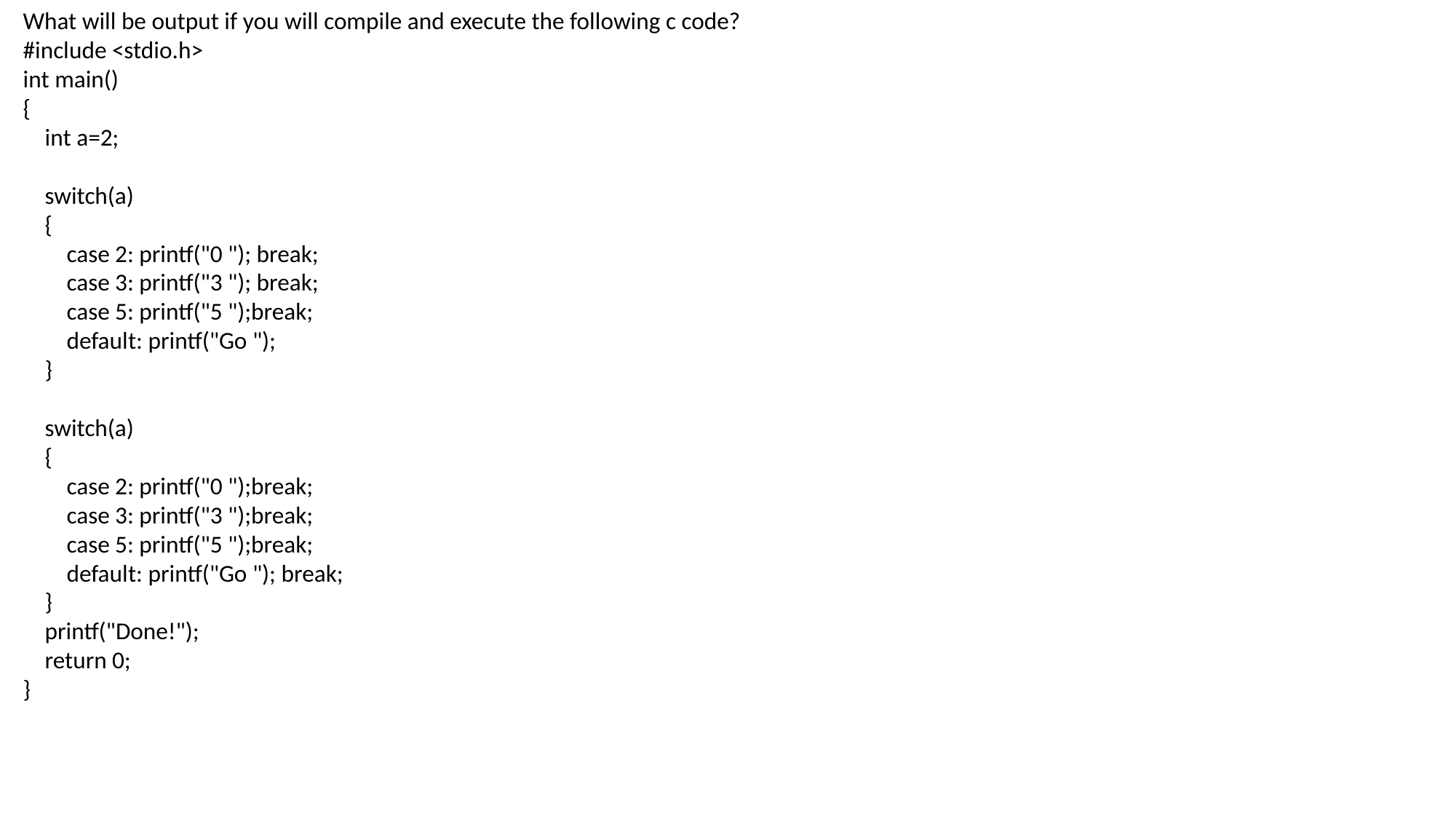

What will be output if you will compile and execute the following c code?
#include <stdio.h>
int main()
{
    int a=2;

    switch(a)
    {
        case 2: printf("0 "); break;
        case 3: printf("3 "); break;
        case 5: printf("5 ");break;
        default: printf("Go ");
    }

    switch(a)
    {
        case 2: printf("0 ");break;
        case 3: printf("3 ");break;
        case 5: printf("5 ");break;
        default: printf("Go "); break;
    }
    printf("Done!");
    return 0;
}